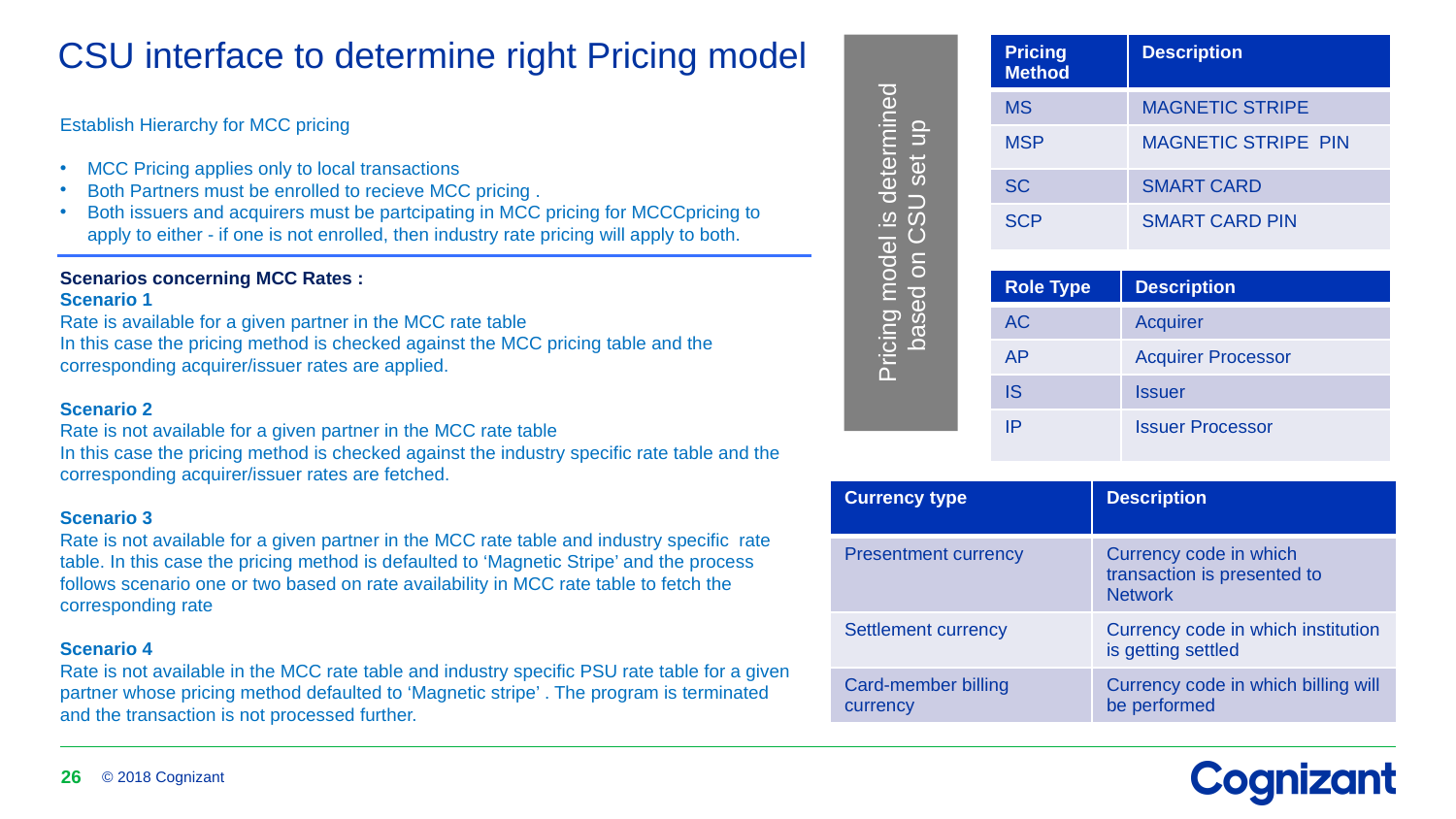

Pricing model is determined based on CSU set up
| Pricing Method | Description |
| --- | --- |
| MS | MAGNETIC STRIPE |
| MSP | MAGNETIC STRIPE PIN |
| SC | SMART CARD |
| SCP | SMART CARD PIN |
# CSU interface to determine right Pricing model
Establish Hierarchy for MCC pricing

MCC Pricing applies only to local transactions
Both Partners must be enrolled to recieve MCC pricing .
Both issuers and acquirers must be partcipating in MCC pricing for MCCCpricing to apply to either - if one is not enrolled, then industry rate pricing will apply to both.

Scenarios concerning MCC Rates :
Scenario 1
Rate is available for a given partner in the MCC rate table
In this case the pricing method is checked against the MCC pricing table and the corresponding acquirer/issuer rates are applied.

Scenario 2
Rate is not available for a given partner in the MCC rate table
In this case the pricing method is checked against the industry specific rate table and the corresponding acquirer/issuer rates are fetched.

Scenario 3
Rate is not available for a given partner in the MCC rate table and industry specific  rate table. In this case the pricing method is defaulted to ‘Magnetic Stripe’ and the process follows scenario one or two based on rate availability in MCC rate table to fetch the corresponding rate

Scenario 4
Rate is not available in the MCC rate table and industry specific PSU rate table for a given partner whose pricing method defaulted to ‘Magnetic stripe’ . The program is terminated and the transaction is not processed further.
| Role Type | Description |
| --- | --- |
| AC | Acquirer |
| AP | Acquirer Processor |
| IS | Issuer |
| IP | Issuer Processor |
| Currency type | Description |
| --- | --- |
| Presentment currency | Currency code in which transaction is presented to Network |
| Settlement currency | Currency code in which institution is getting settled |
| Card-member billing currency | Currency code in which billing will be performed |
26
© 2018 Cognizant